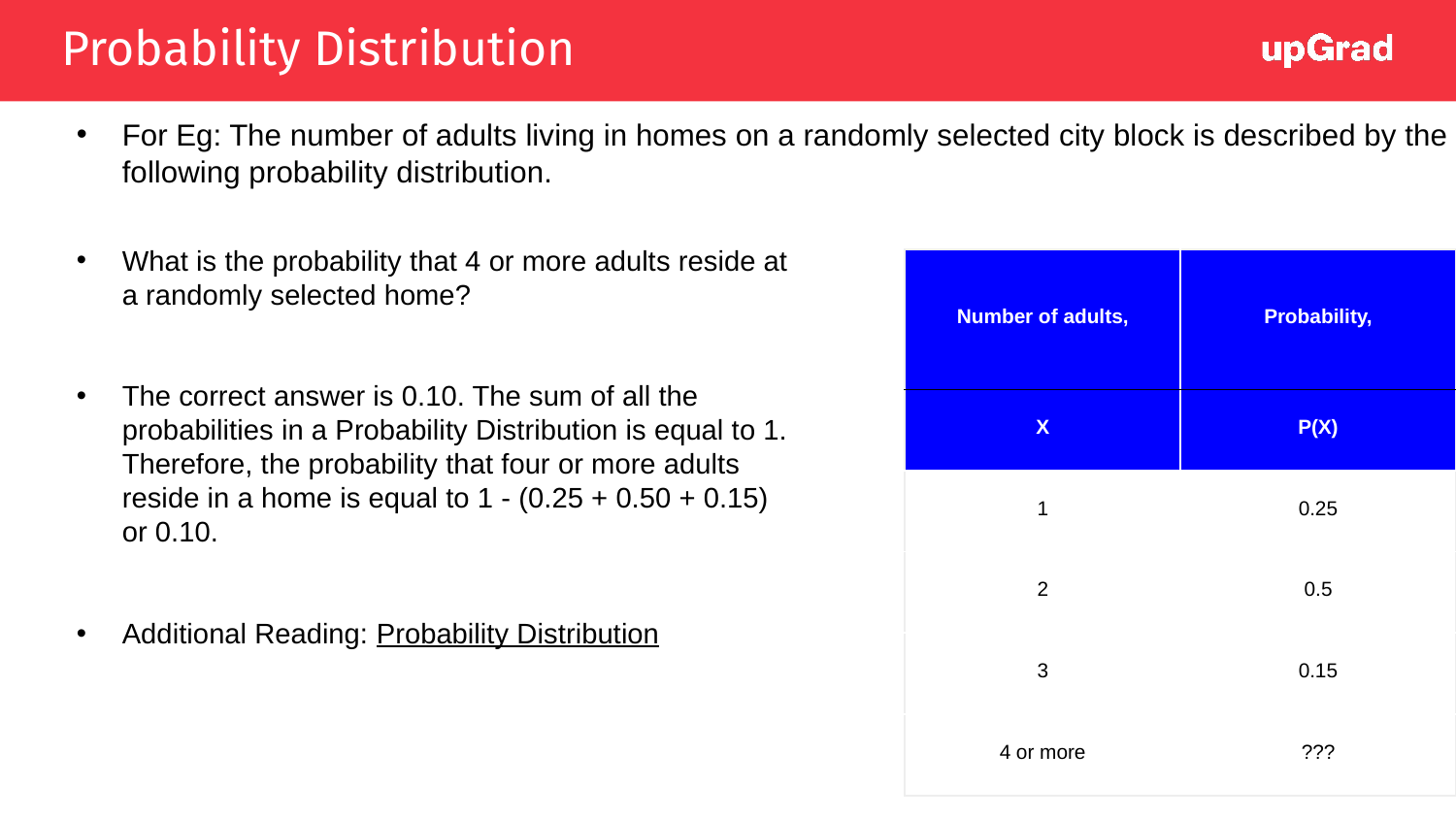

# Probability Distribution

For Eg: The number of adults living in homes on a randomly selected city block is described by the following probability distribution.

What is the probability that 4 or more adults reside at a randomly selected home?

The correct answer is 0.10. The sum of all the probabilities in a Probability Distribution is equal to 1. Therefore, the probability that four or more adults reside in a home is equal to 1 - (0.25 + 0.50 + 0.15) or 0.10.

Additional Reading: Probability Distribution

| Number of adults, | Probability, |
| --- | --- |
| X | P(X) |
| 1 | 0.25 |
| 2 | 0.5 |
| 3 | 0.15 |
| 4 or more | ??? |